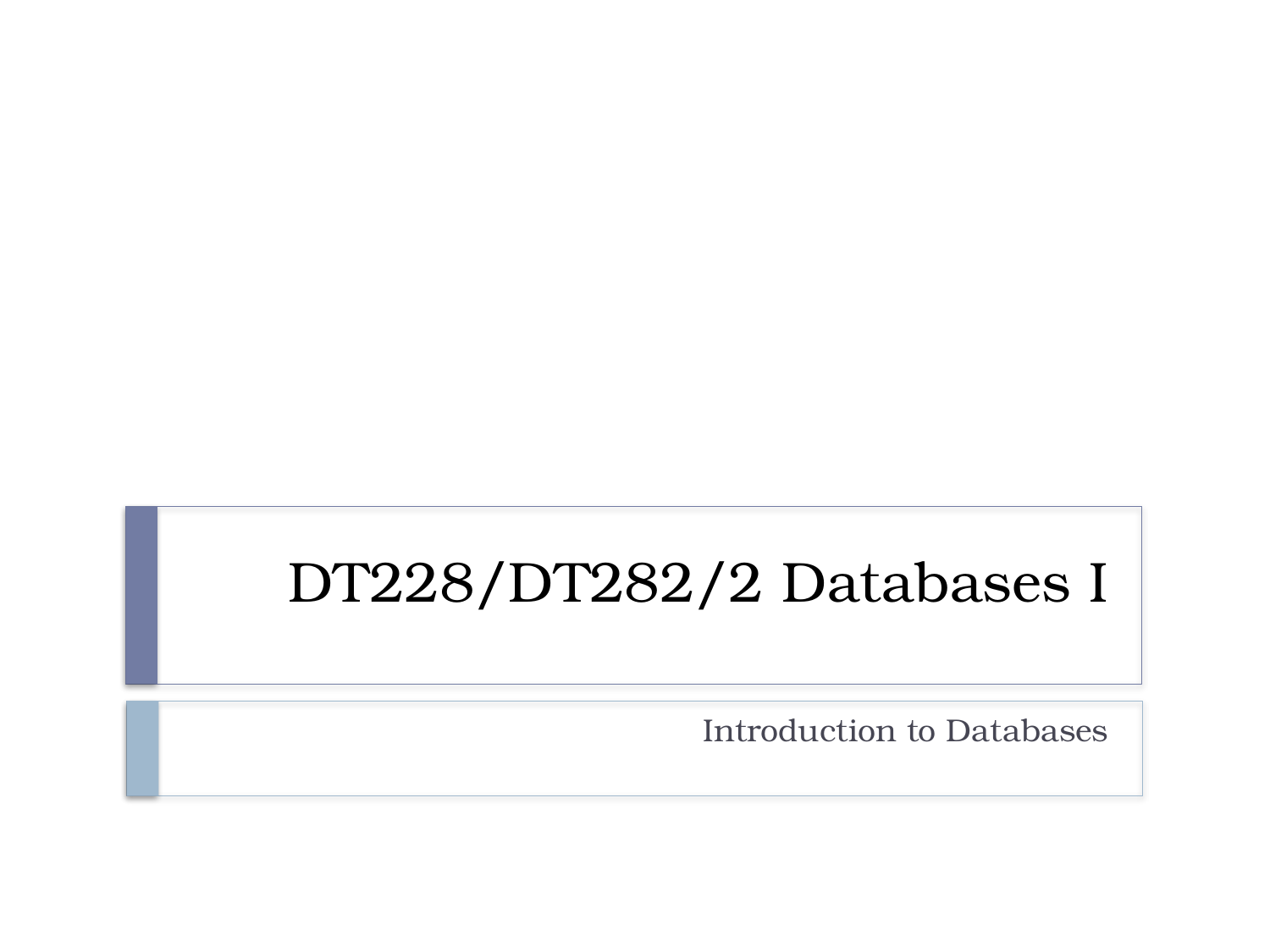

# DT228/DT282/2 Databases I
Introduction to Databases